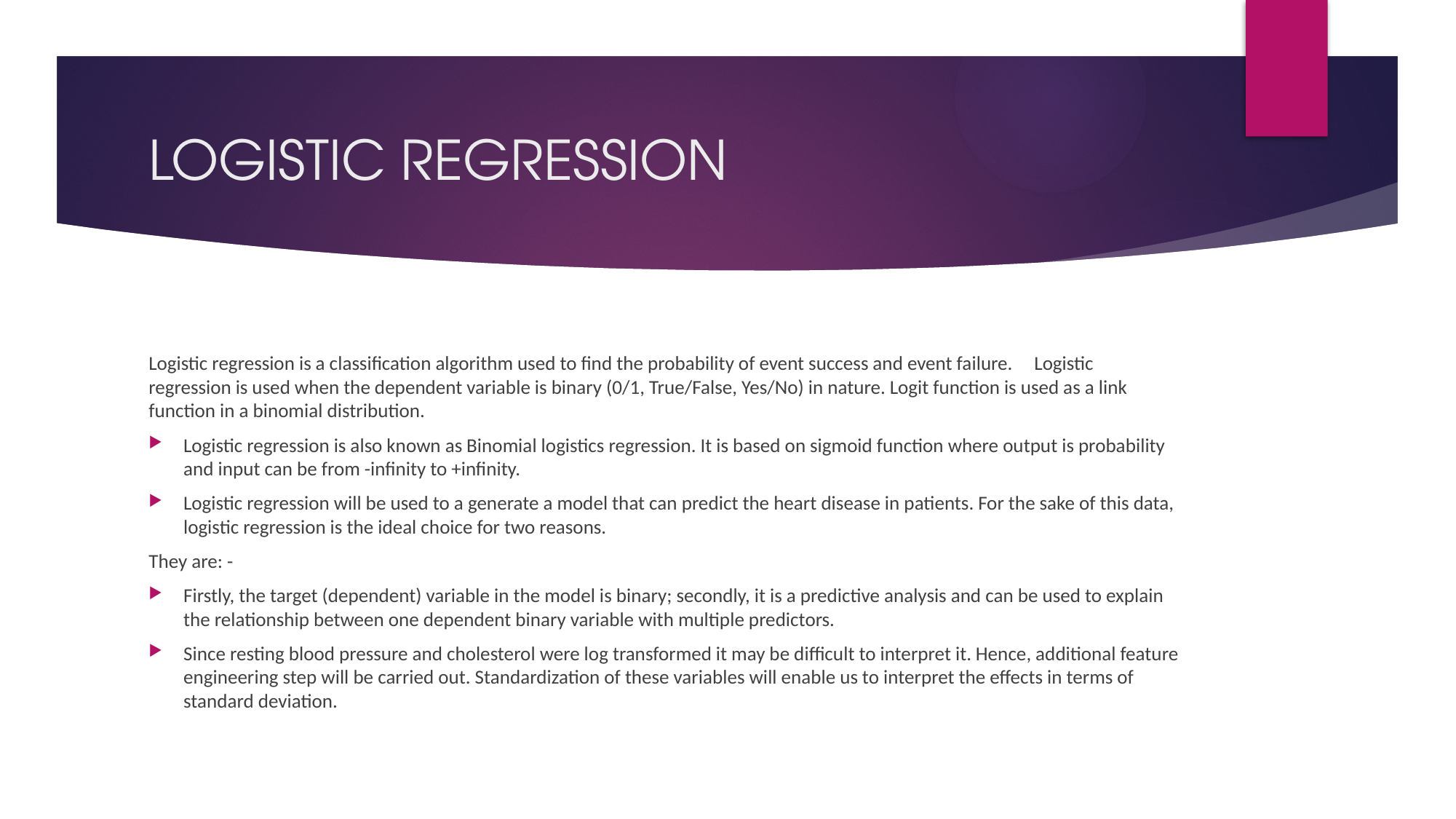

# LOGISTIC REGRESSION

Logistic regression is a classification algorithm used to find the probability of event success and event failure.     Logistic regression is used when the dependent variable is binary (0/1, True/False, Yes/No) in nature. Logit function is used as a link function in a binomial distribution.
Logistic regression is also known as Binomial logistics regression. It is based on sigmoid function where output is probability and input can be from -infinity to +infinity.
Logistic regression will be used to a generate a model that can predict the heart disease in patients. For the sake of this data, logistic regression is the ideal choice for two reasons.
They are: -
Firstly, the target (dependent) variable in the model is binary; secondly, it is a predictive analysis and can be used to explain the relationship between one dependent binary variable with multiple predictors.
Since resting blood pressure and cholesterol were log transformed it may be difficult to interpret it. Hence, additional feature engineering step will be carried out. Standardization of these variables will enable us to interpret the effects in terms of standard deviation.